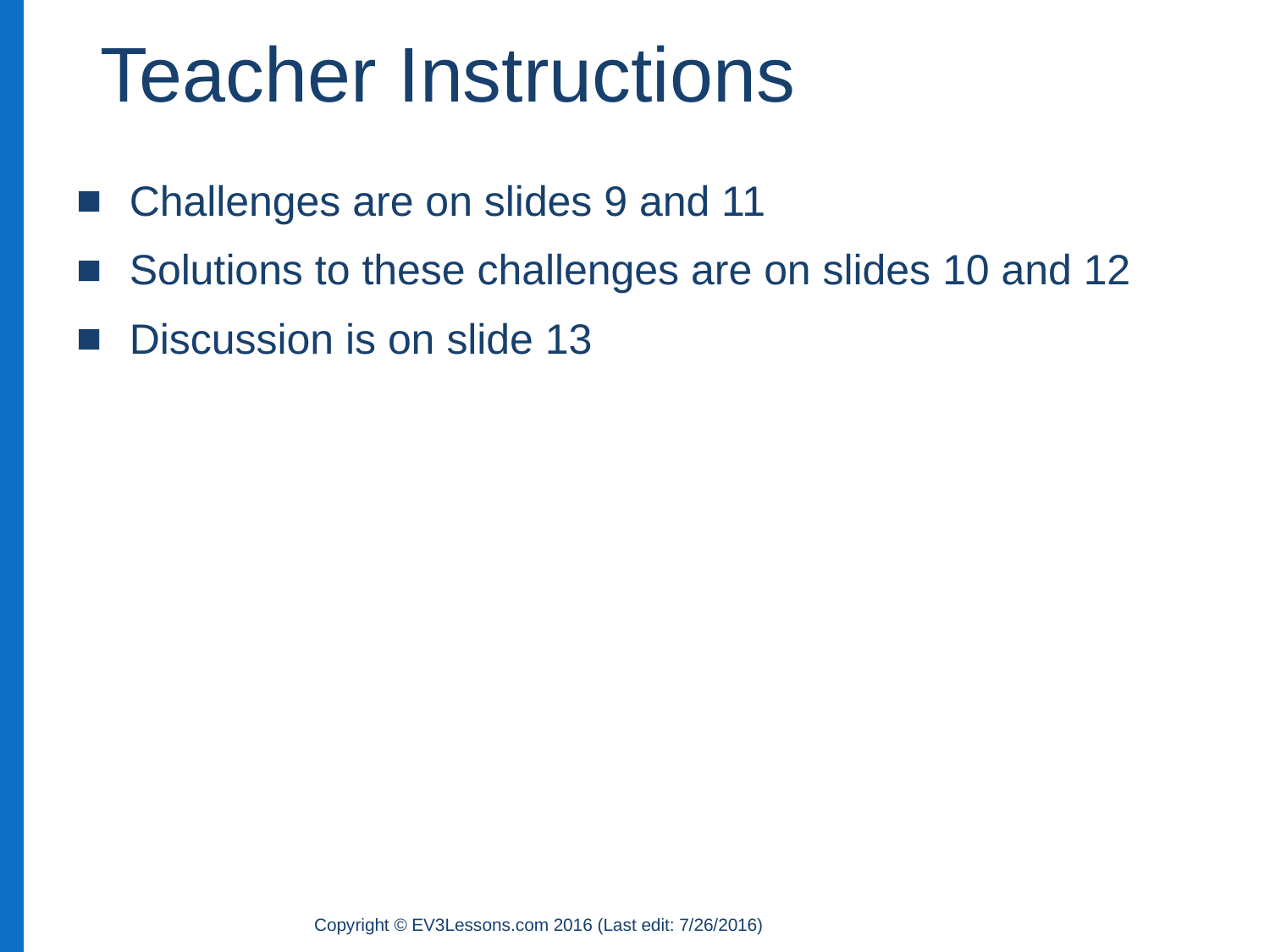

# Teacher Instructions
Challenges are on slides 9 and 11
Solutions to these challenges are on slides 10 and 12
Discussion is on slide 13
Copyright © EV3Lessons.com 2016 (Last edit: 7/26/2016)